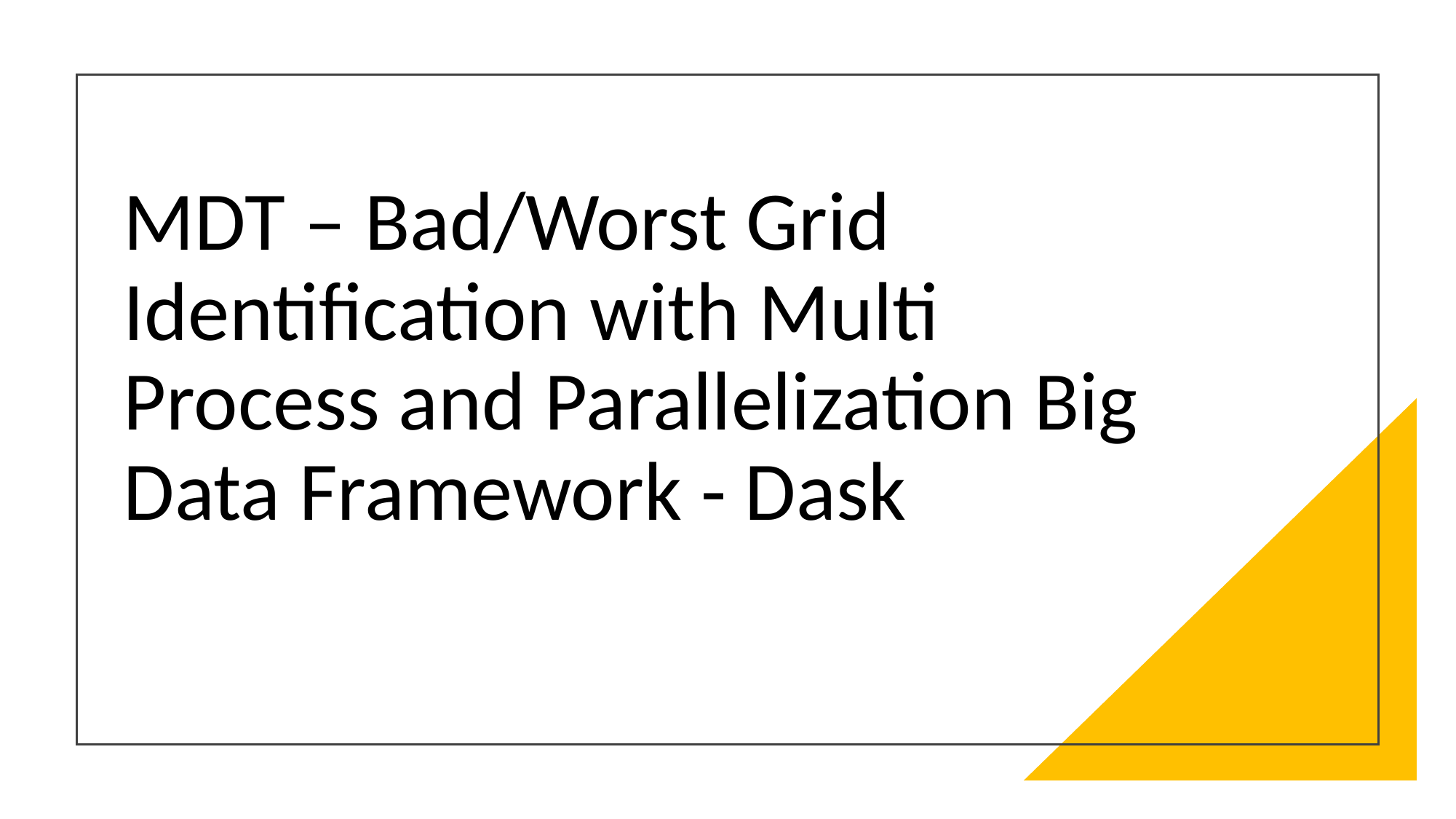

# MDT – Bad/Worst Grid Identification with Multi Process and Parallelization Big Data Framework - Dask